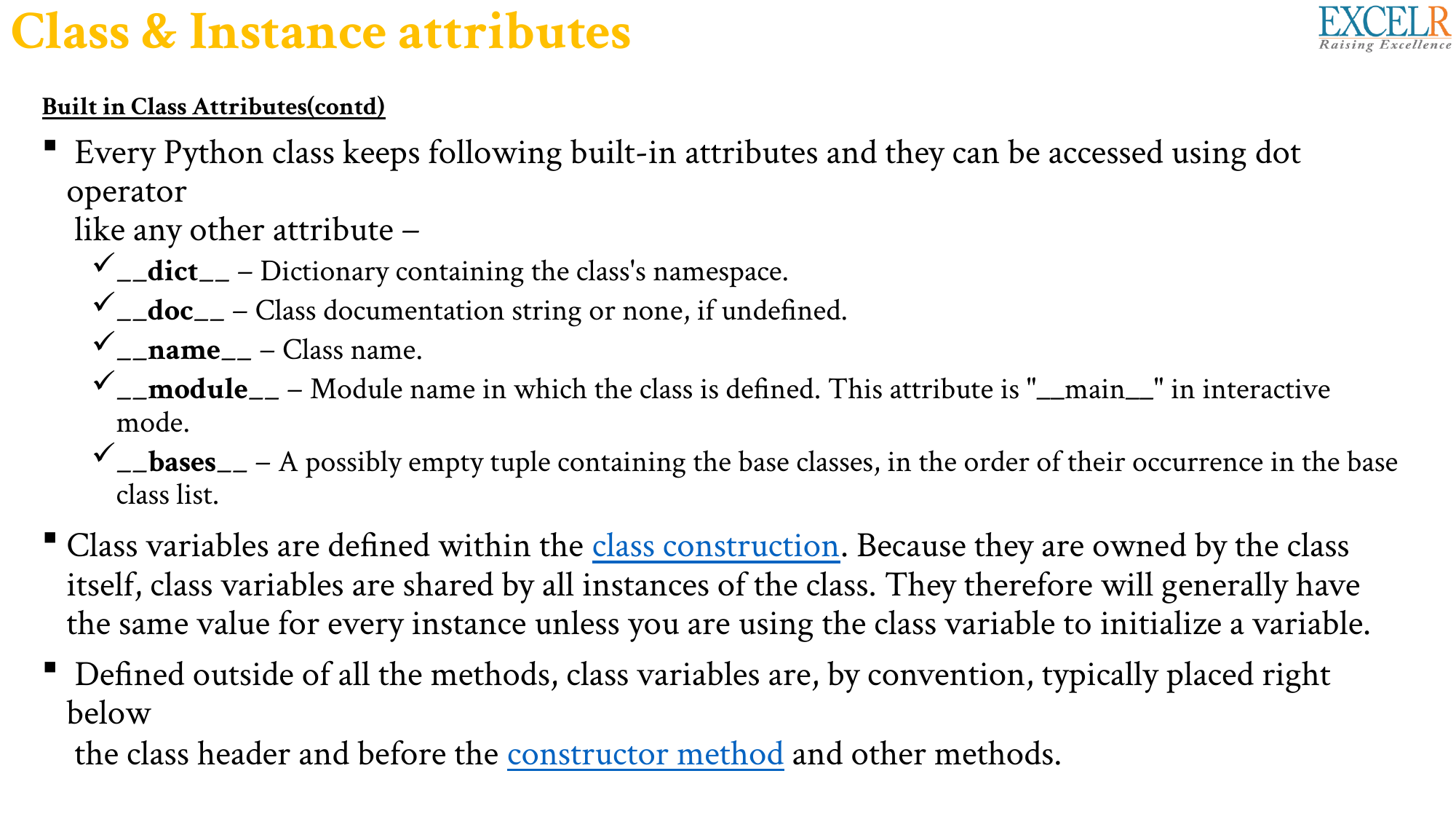

# Class & Instance attributes
Built in Class Attributes(contd)
 Every Python class keeps following built-in attributes and they can be accessed using dot operator
 like any other attribute −
__dict__ − Dictionary containing the class's namespace.
__doc__ − Class documentation string or none, if undefined.
__name__ − Class name.
__module__ − Module name in which the class is defined. This attribute is "__main__" in interactive mode.
__bases__ − A possibly empty tuple containing the base classes, in the order of their occurrence in the base class list.
Class variables are defined within the class construction. Because they are owned by the class itself, class variables are shared by all instances of the class. They therefore will generally have the same value for every instance unless you are using the class variable to initialize a variable.
 Defined outside of all the methods, class variables are, by convention, typically placed right below
 the class header and before the constructor method and other methods.